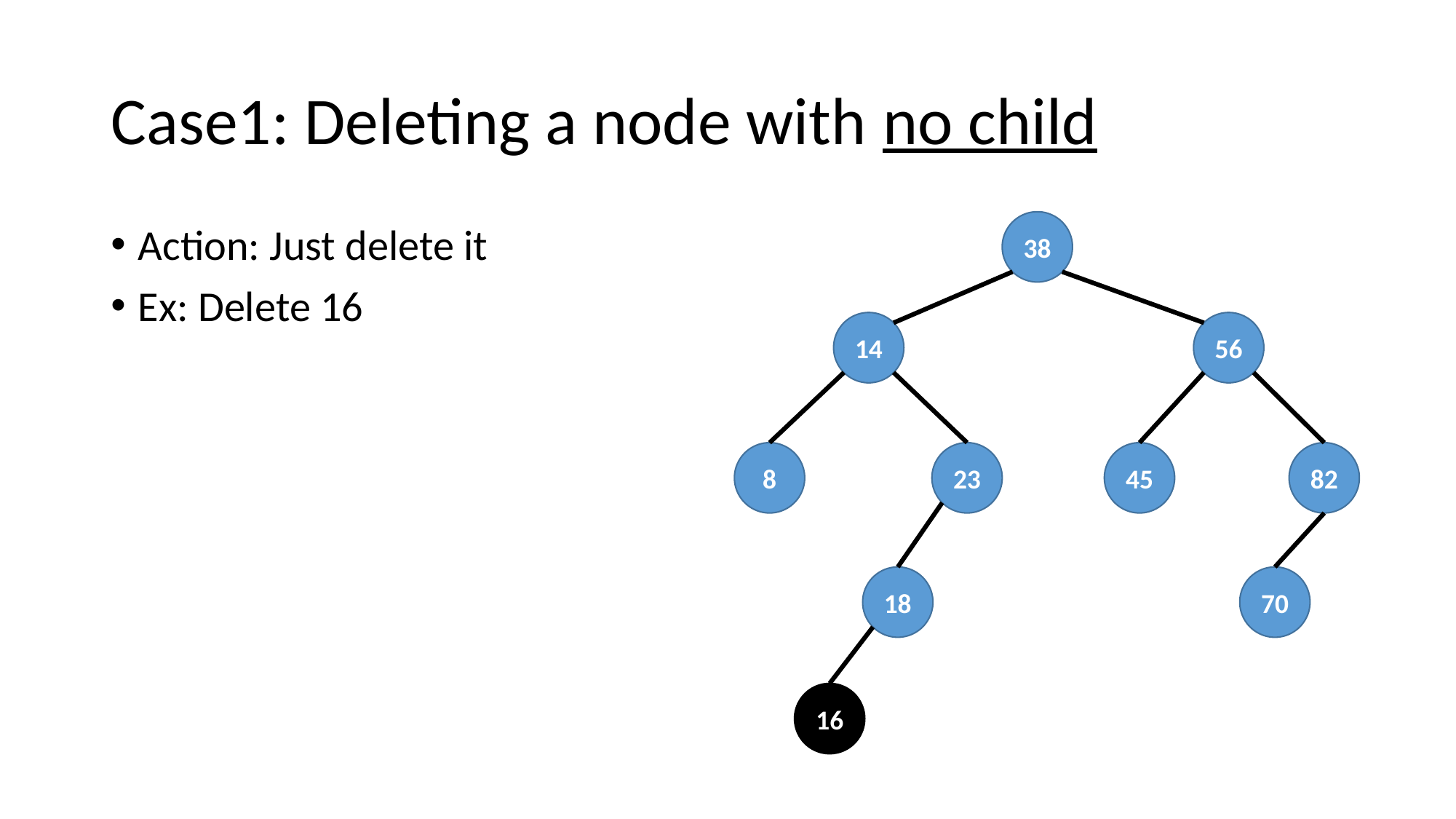

# Case1: Deleting a node with no child
38
Action: Just delete it
Ex: Delete 16
14
56
8
23
45
82
18
70
16